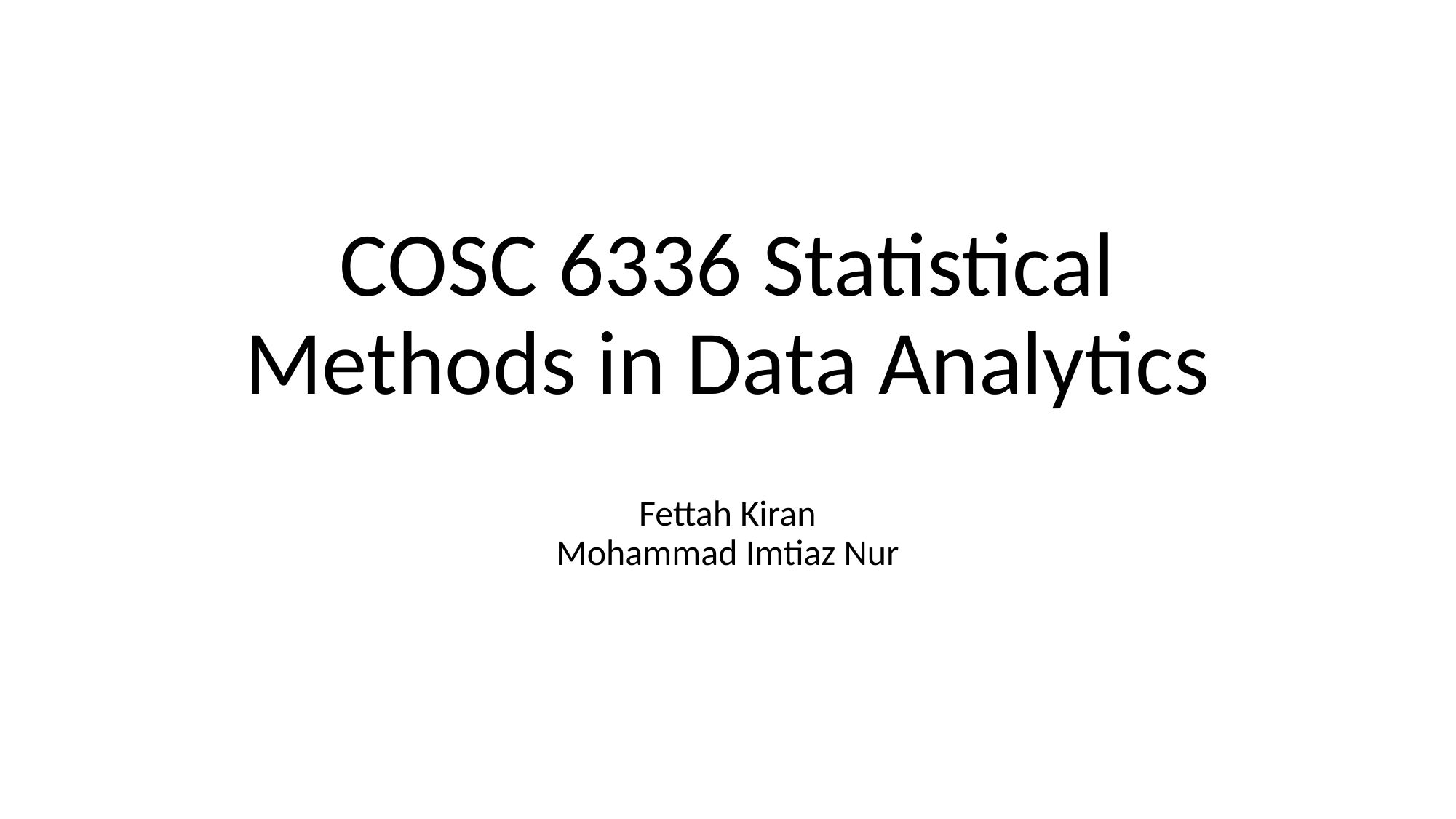

# COSC 6336 Statistical Methods in Data Analytics

Fettah Kiran
Mohammad Imtiaz Nur